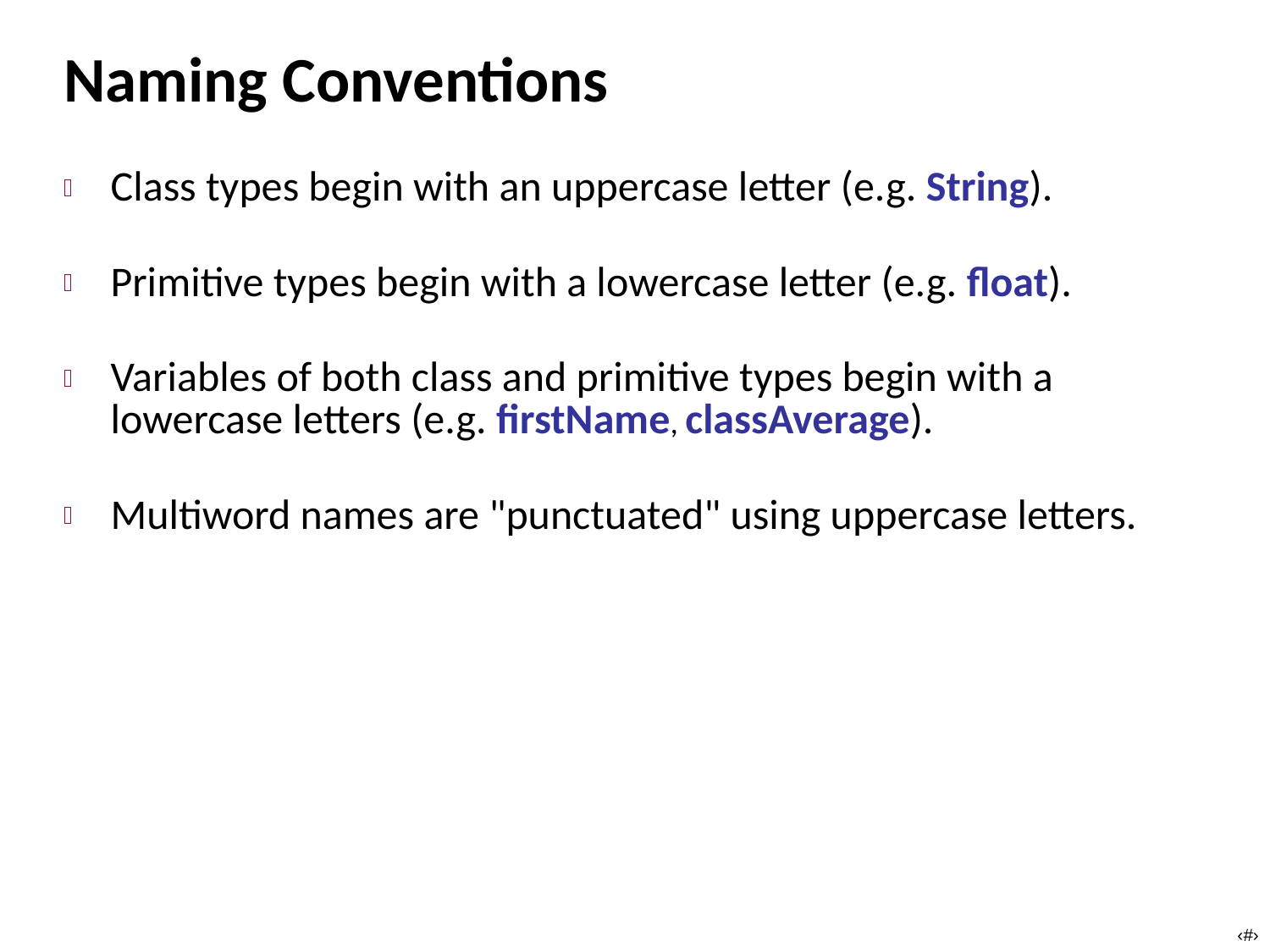

# Naming Conventions
Class types begin with an uppercase letter (e.g. String).
Primitive types begin with a lowercase letter (e.g. float).
Variables of both class and primitive types begin with a lowercase letters (e.g. firstName, classAverage).
Multiword names are "punctuated" using uppercase letters.